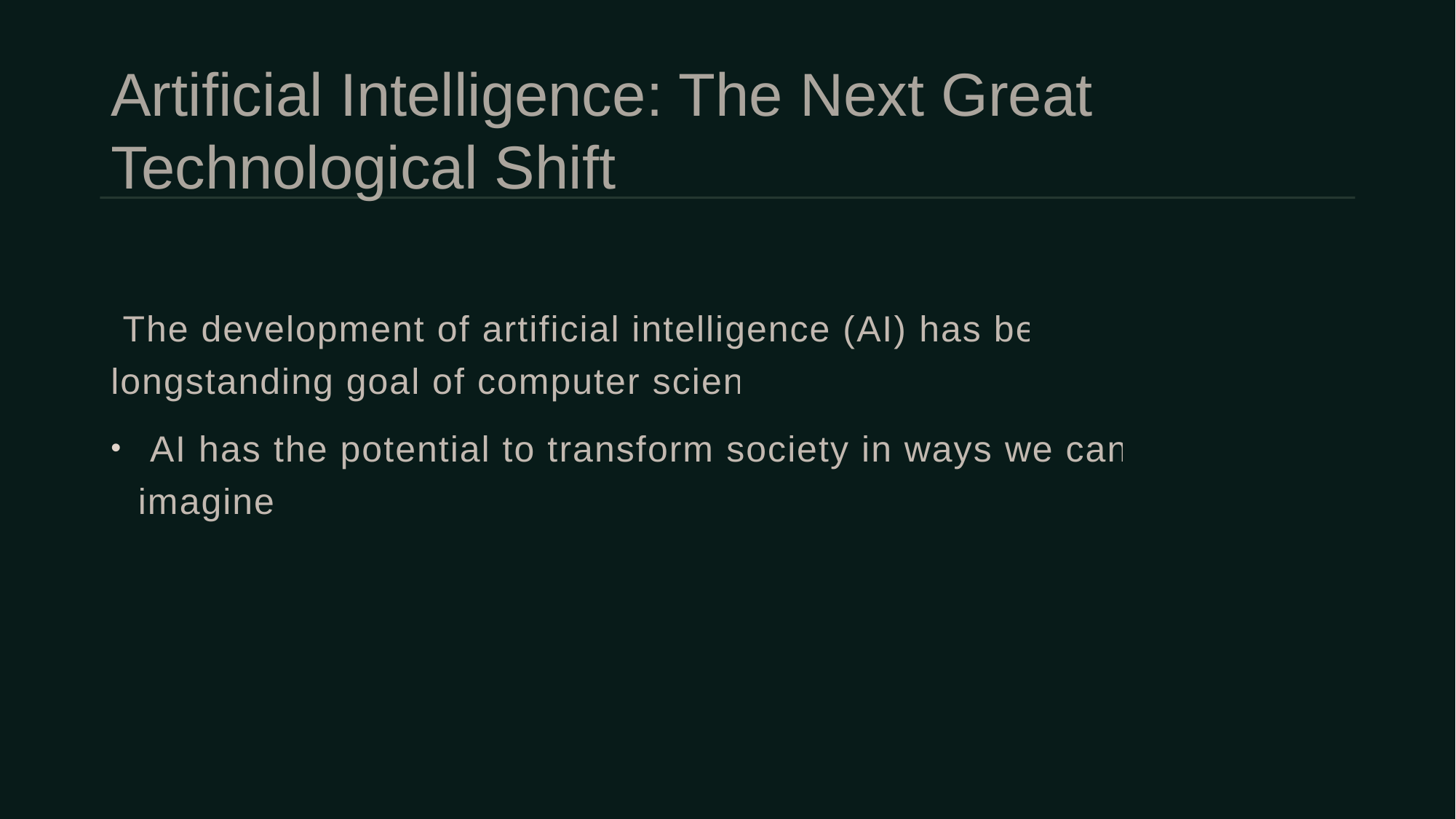

# Artificial Intelligence: The Next Great Technological Shift
 The development of artificial intelligence (AI) has been a longstanding goal of computer science.
 AI has the potential to transform society in ways we can't yet imagine.